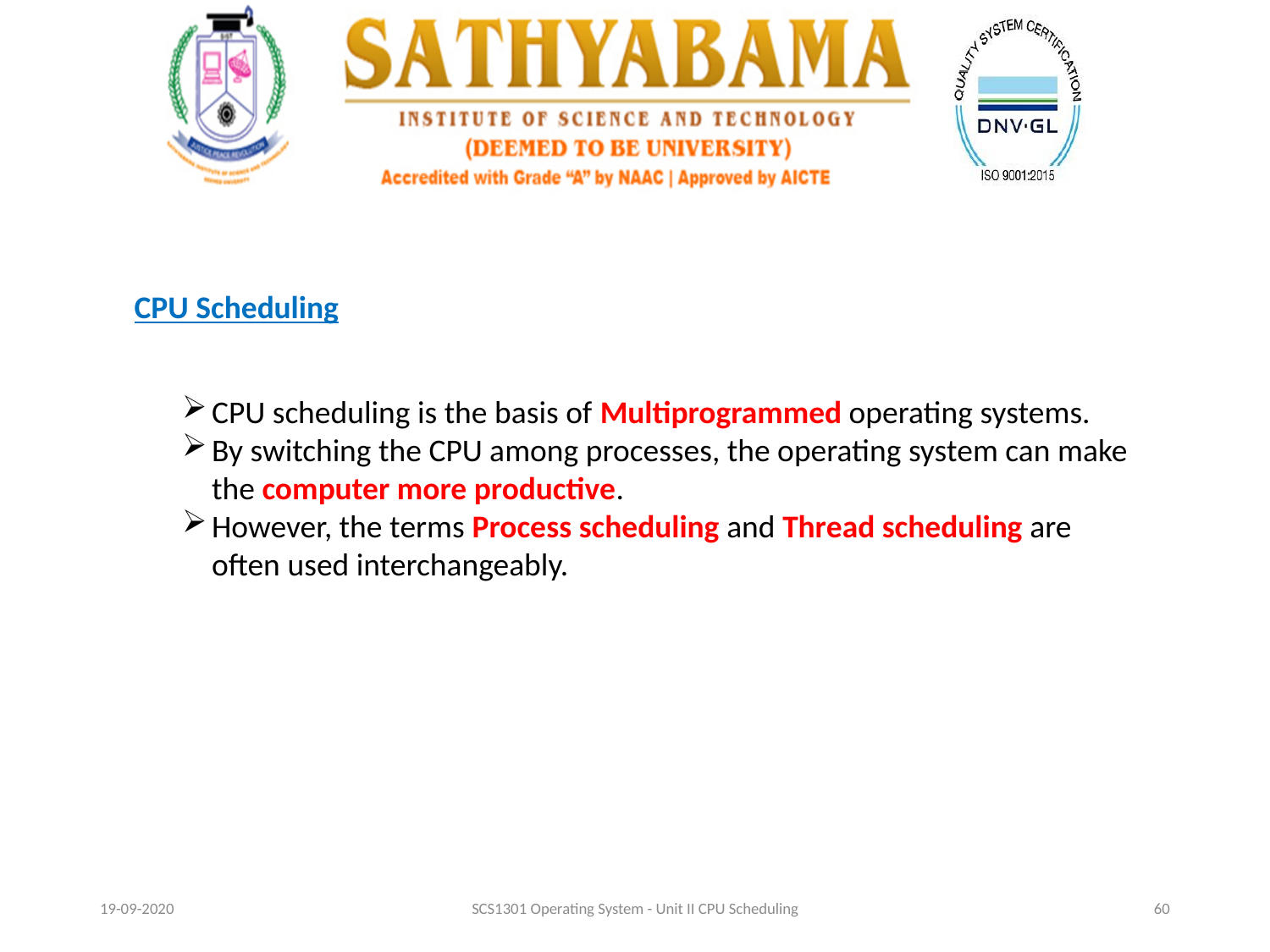

CPU Scheduling

CPU scheduling is the basis of Multiprogrammed operating systems.
By switching the CPU among processes, the operating system can make the computer more productive.
However, the terms Process scheduling and Thread scheduling are often used interchangeably.

19-09-2020
SCS1301 Operating System - Unit II CPU Scheduling
60